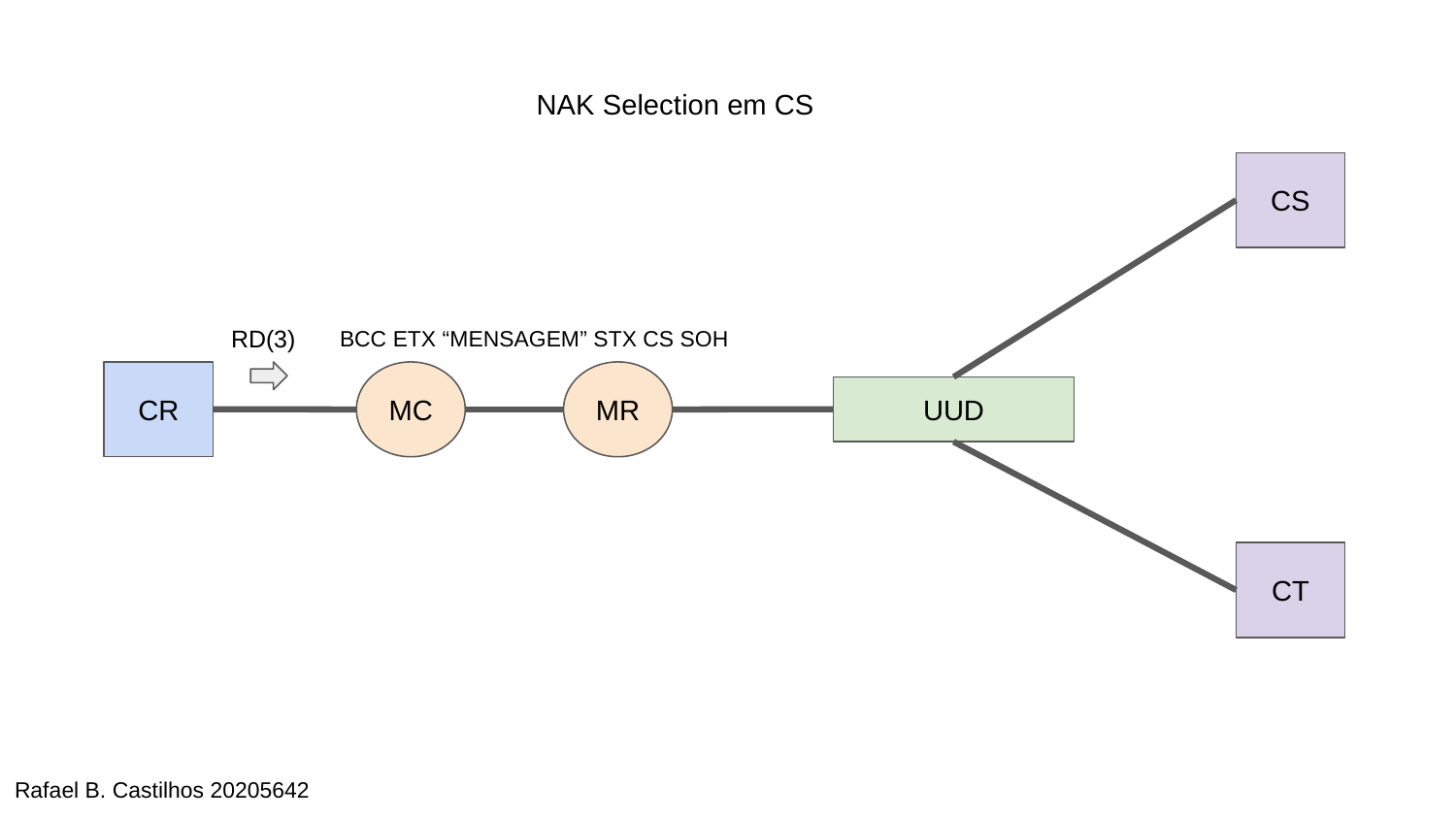

NAK Selection em CS
CS
RD(3)
BCC ETX “MENSAGEM” STX CS SOH
CR

MC
MR
UUD
CT
Rafael B. Castilhos 20205642